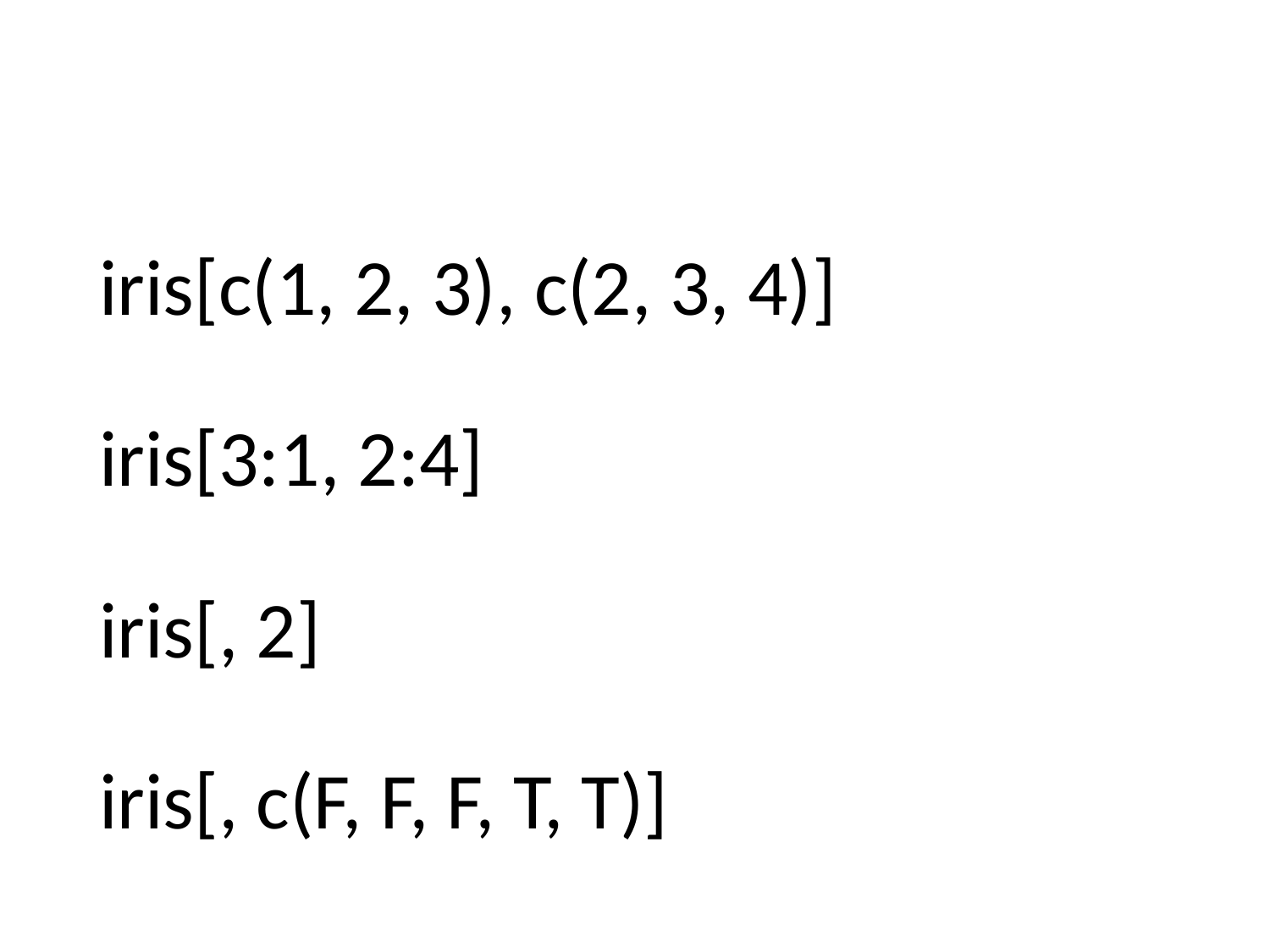

# iris[c(1, 2, 3), c(2, 3, 4)] iris[3:1, 2:4] iris[, 2] iris[, c(F, F, F, T, T)]